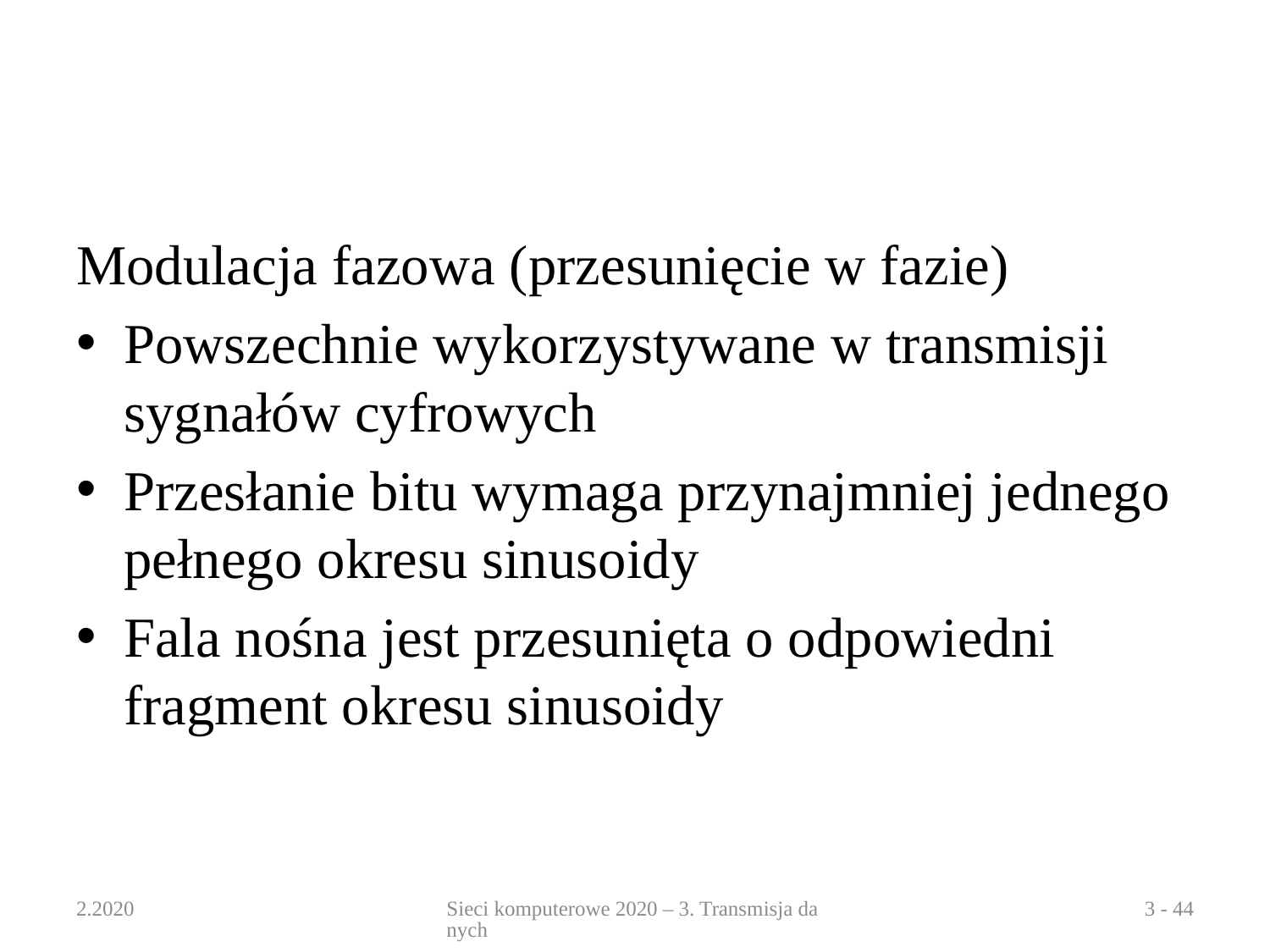

#
Modulacja fazowa (przesunięcie w fazie)
Powszechnie wykorzystywane w transmisji sygnałów cyfrowych
Przesłanie bitu wymaga przynajmniej jednego pełnego okresu sinusoidy
Fala nośna jest przesunięta o odpowiedni fragment okresu sinusoidy

2.2020
Sieci komputerowe 2020 – 3. Transmisja danych
3 - 44